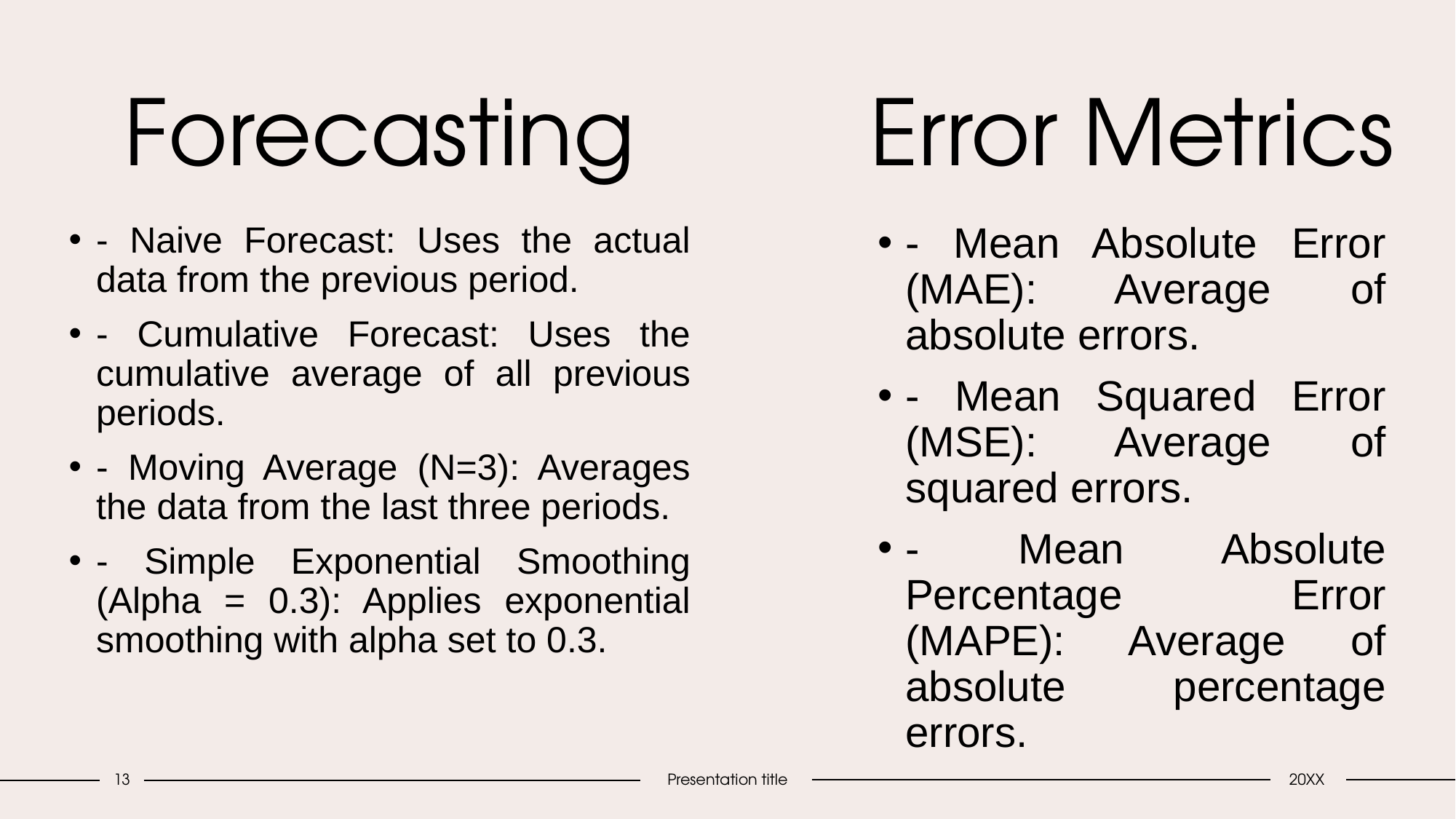

# Forecasting
Error Metrics
- Naive Forecast: Uses the actual data from the previous period.
- Cumulative Forecast: Uses the cumulative average of all previous periods.
- Moving Average (N=3): Averages the data from the last three periods.
- Simple Exponential Smoothing (Alpha = 0.3): Applies exponential smoothing with alpha set to 0.3.

- Mean Absolute Error (MAE): Average of absolute errors.
- Mean Squared Error (MSE): Average of squared errors.
- Mean Absolute Percentage Error (MAPE): Average of absolute percentage errors.
13
Presentation title
20XX